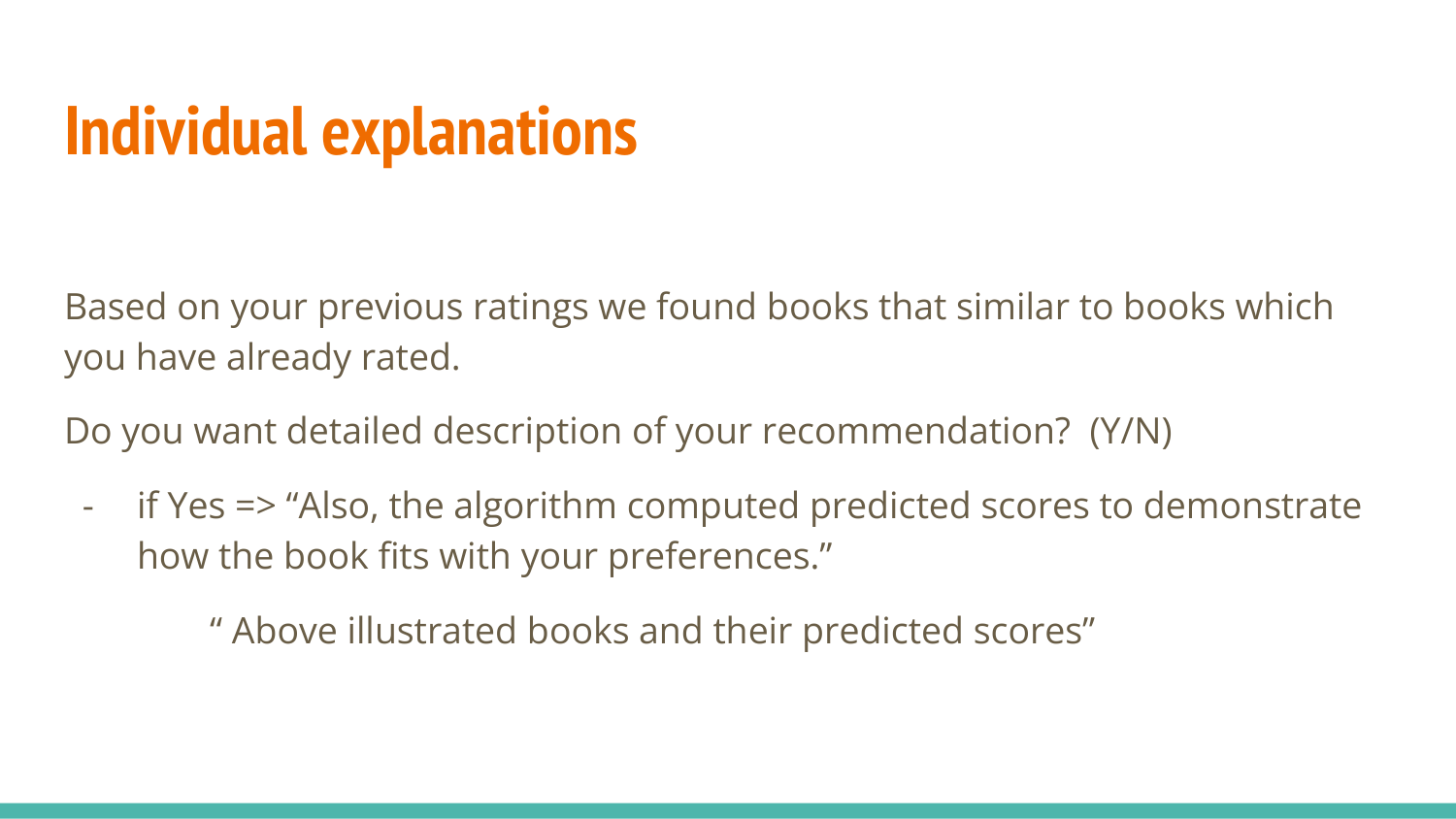

# Individual explanations
Based on your previous ratings we found books that similar to books which you have already rated.
Do you want detailed description of your recommendation?  (Y/N)
if Yes => “Also, the algorithm computed predicted scores to demonstrate how the book fits with your preferences.”
“ Above illustrated books and their predicted scores”